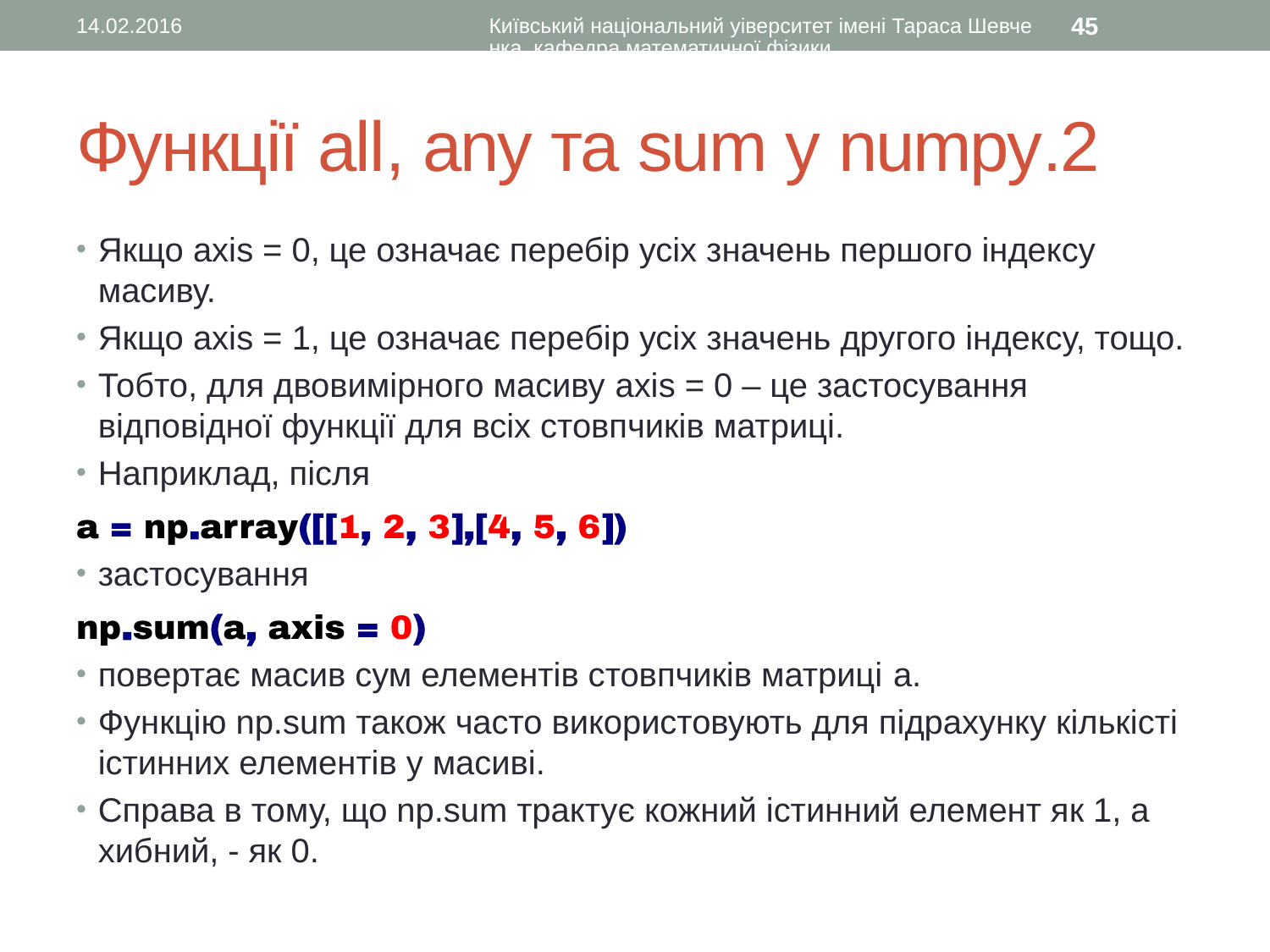

14.02.2016
Київський національний уіверситет імені Тараса Шевченка, кафедра математичної фізики
45
# Функції all, any та sum у numpy.2
Якщо axis = 0, це означає перебір усіх значень першого індексу масиву.
Якщо axis = 1, це означає перебір усіх значень другого індексу, тощо.
Тобто, для двовимірного масиву axis = 0 – це застосування відповідної функції для всіх стовпчиків матриці.
Наприклад, після
a = np.array([[1, 2, 3],[4, 5, 6])
застосування
np.sum(a, axis = 0)
повертає масив сум елементів стовпчиків матриці a.
Функцію np.sum також часто використовують для підрахунку кількісті істинних елементів у масиві.
Справа в тому, що np.sum трактує кожний істинний елемент як 1, а хибний, - як 0.